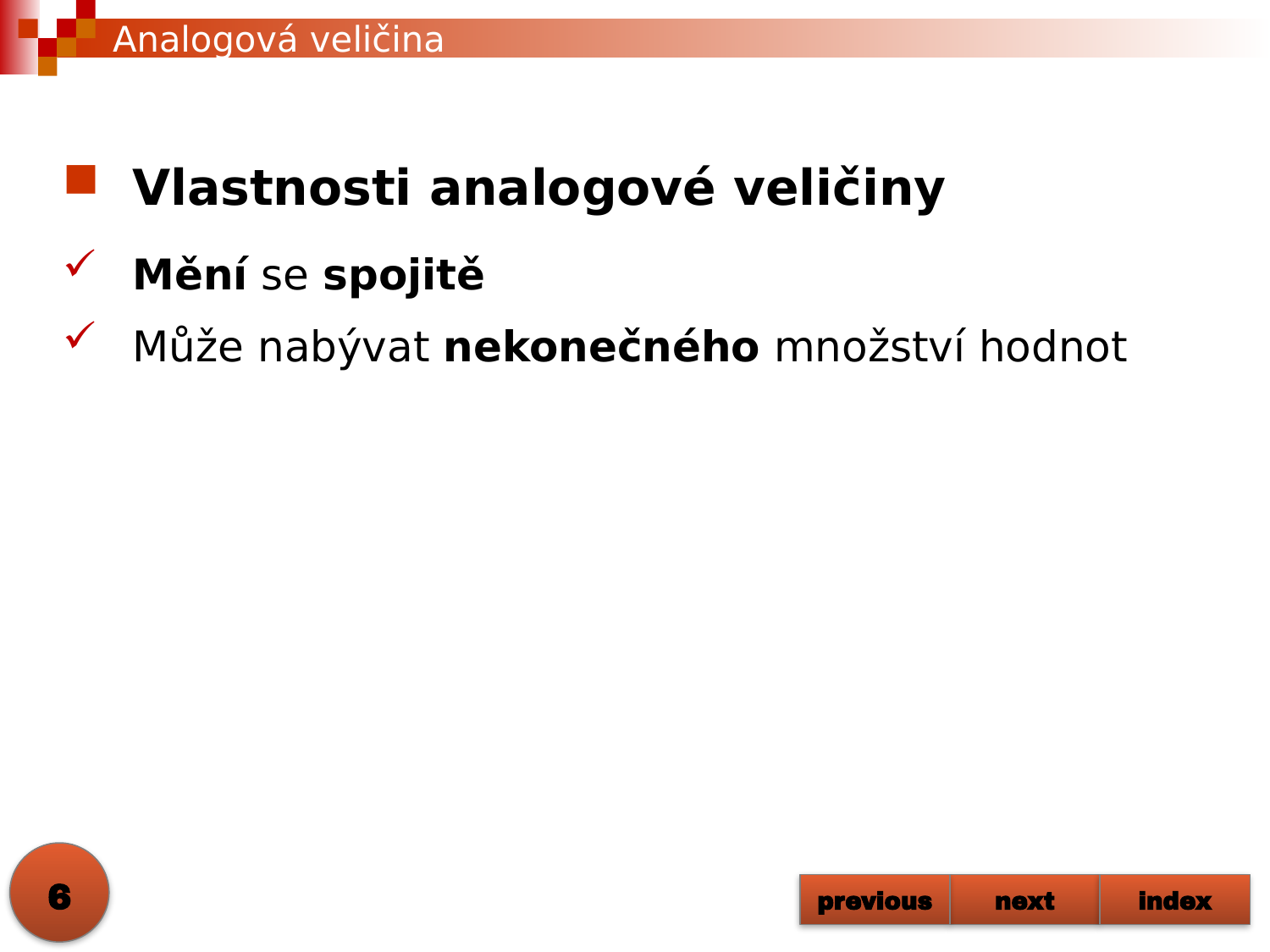

# Analogová veličina
Vlastnosti analogové veličiny
Mění se spojitě
Může nabývat nekonečného množství hodnot

6
previous
next
index